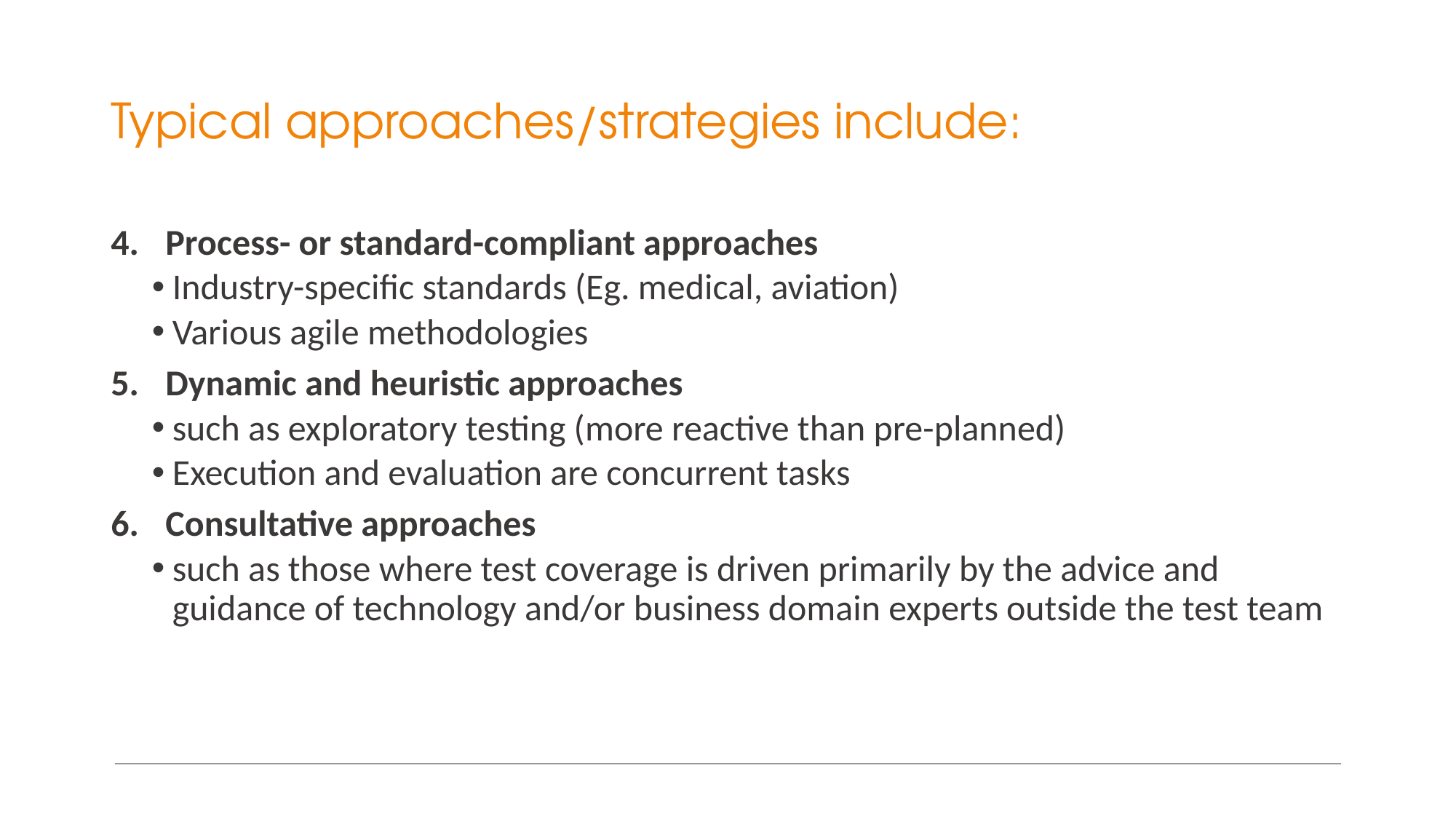

# Typical approaches/strategies include:
Process- or standard-compliant approaches
Industry-specific standards (Eg. medical, aviation)
Various agile methodologies
Dynamic and heuristic approaches
such as exploratory testing (more reactive than pre-planned)
Execution and evaluation are concurrent tasks
Consultative approaches
such as those where test coverage is driven primarily by the advice and guidance of technology and/or business domain experts outside the test team

26